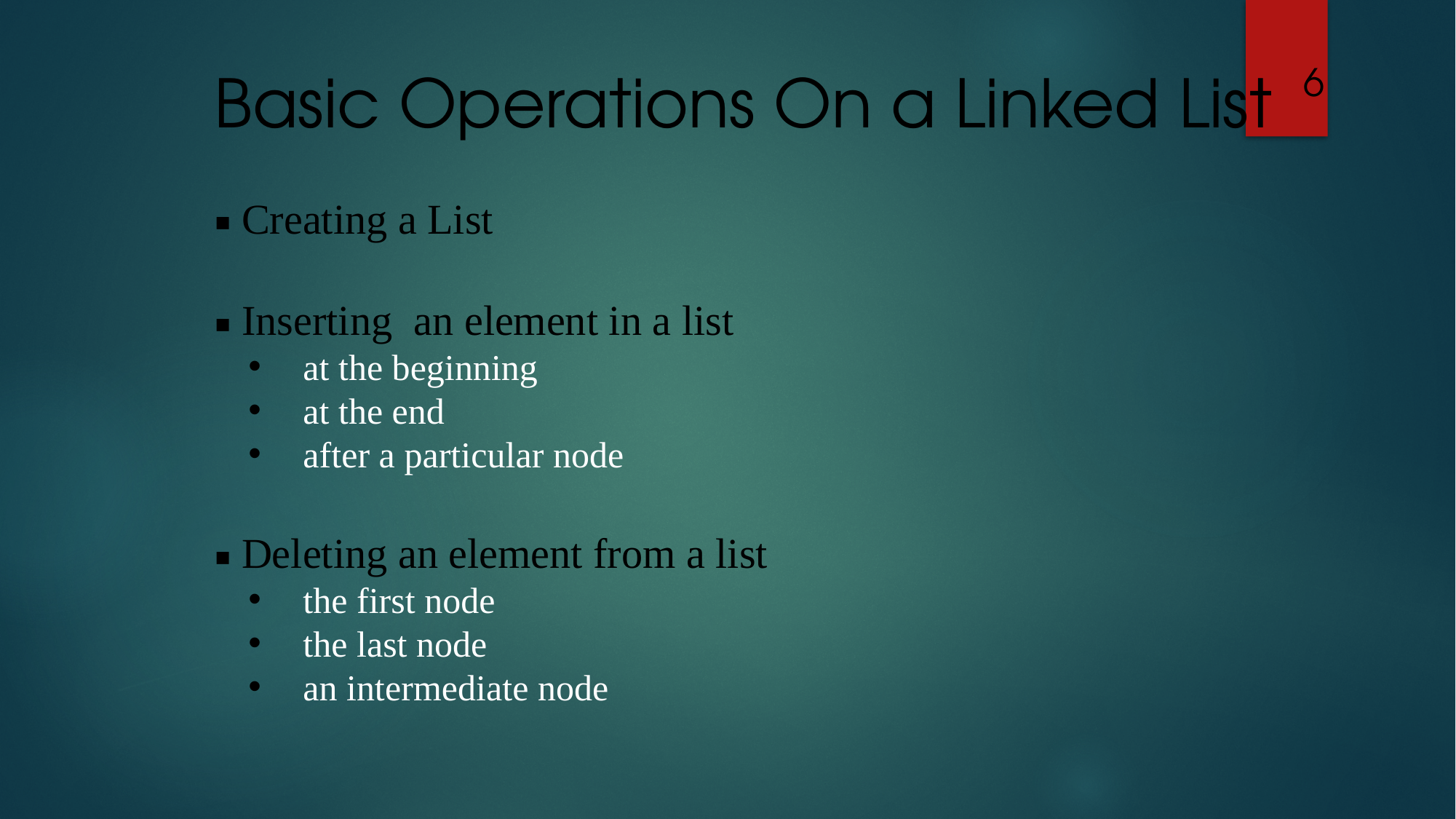

6
# Basic Operations On a Linked List
Creating a List

Inserting  an element in a list
at the beginning
at the end
after a particular node

Deleting an element from a list
the first node
the last node
an intermediate node